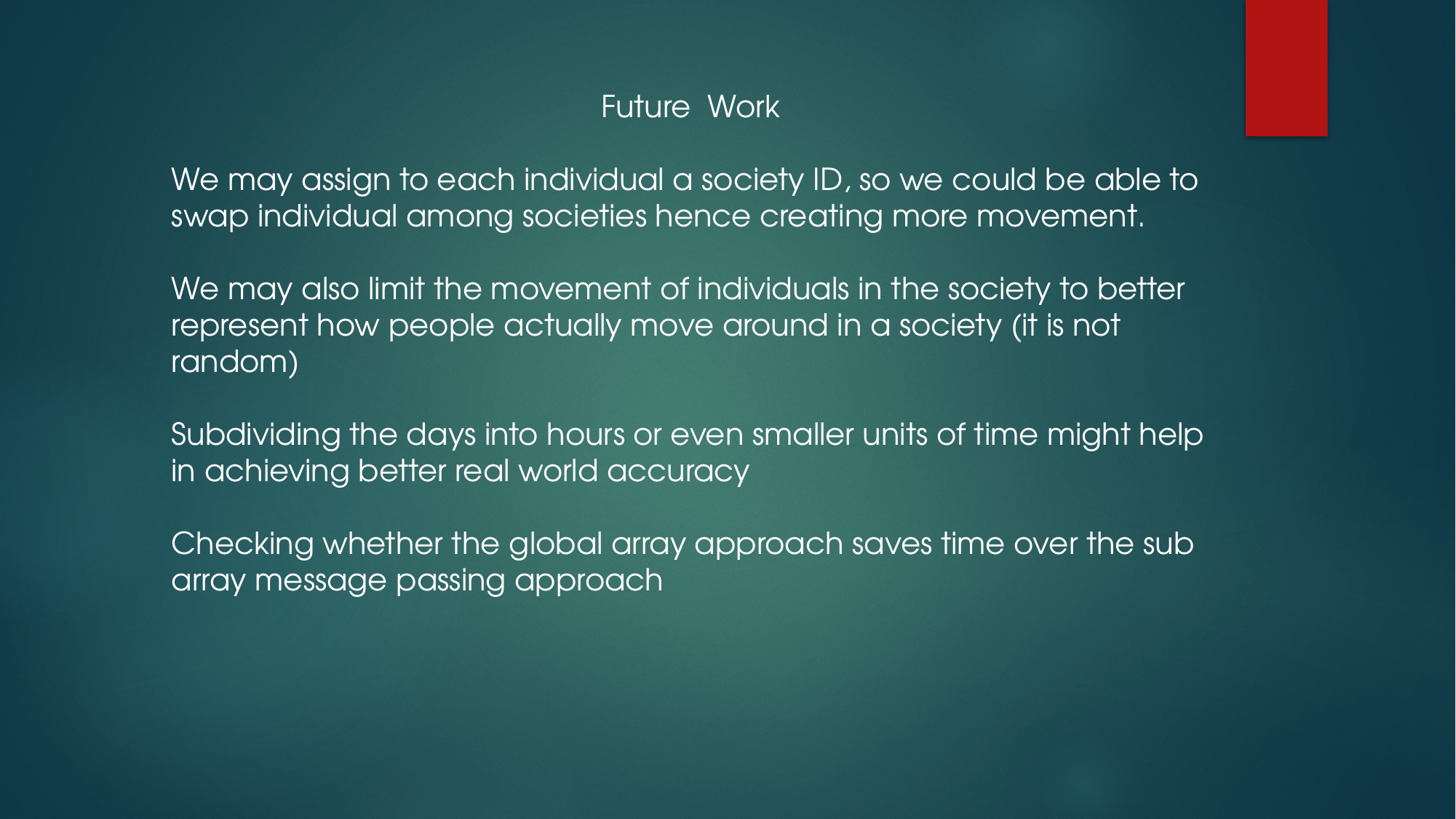

Future  Work

We may assign to each individual a society ID, so we could be able to swap individual among societies hence creating more movement.

We may also limit the movement of individuals in the society to better represent how people actually move around in a society (it is not random)

Subdividing the days into hours or even smaller units of time might help in achieving better real world accuracy

Checking whether the global array approach saves time over the sub array message passing approach